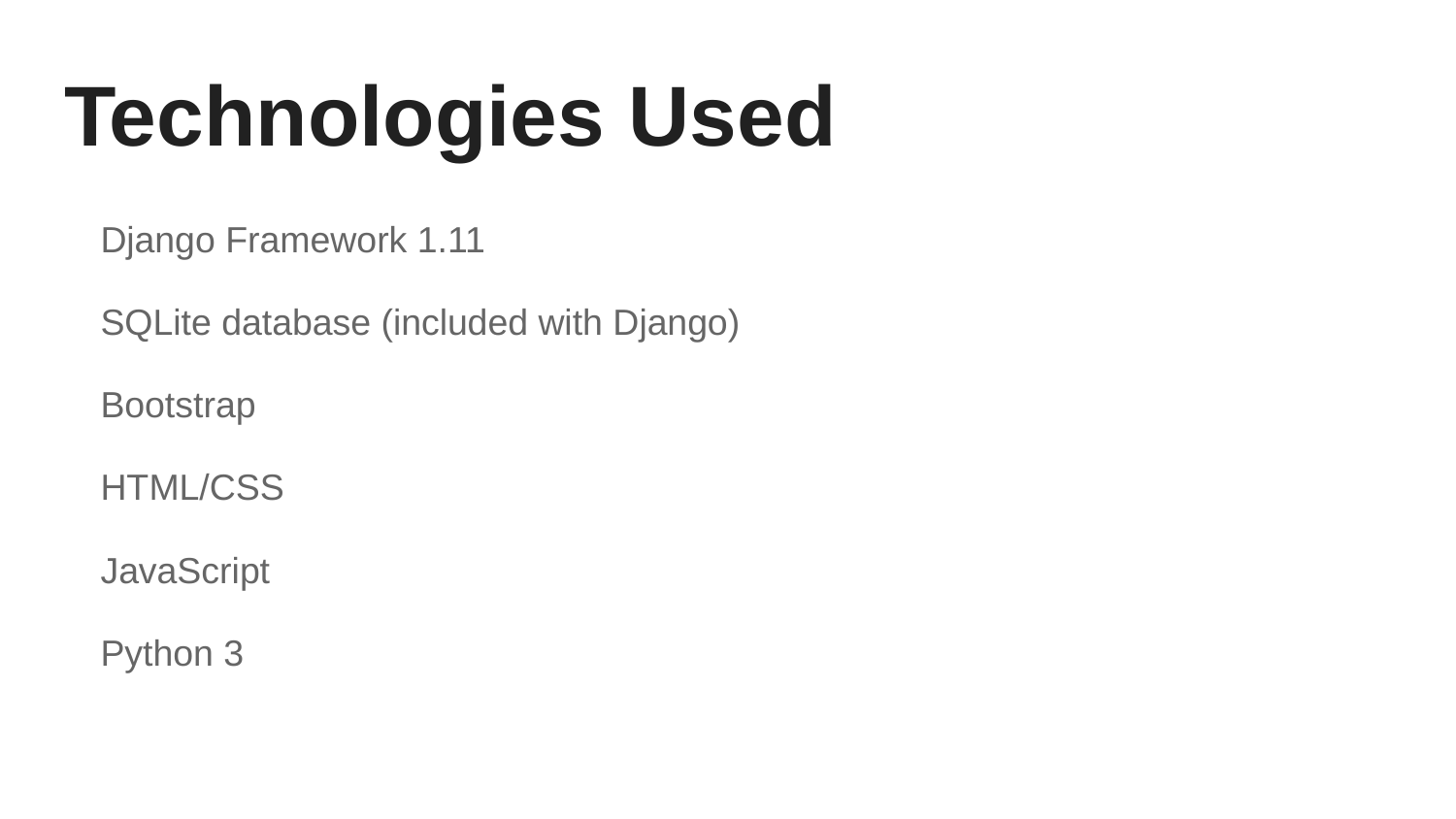

# Technologies Used
Django Framework 1.11
SQLite database (included with Django)
Bootstrap
HTML/CSS
JavaScript
Python 3